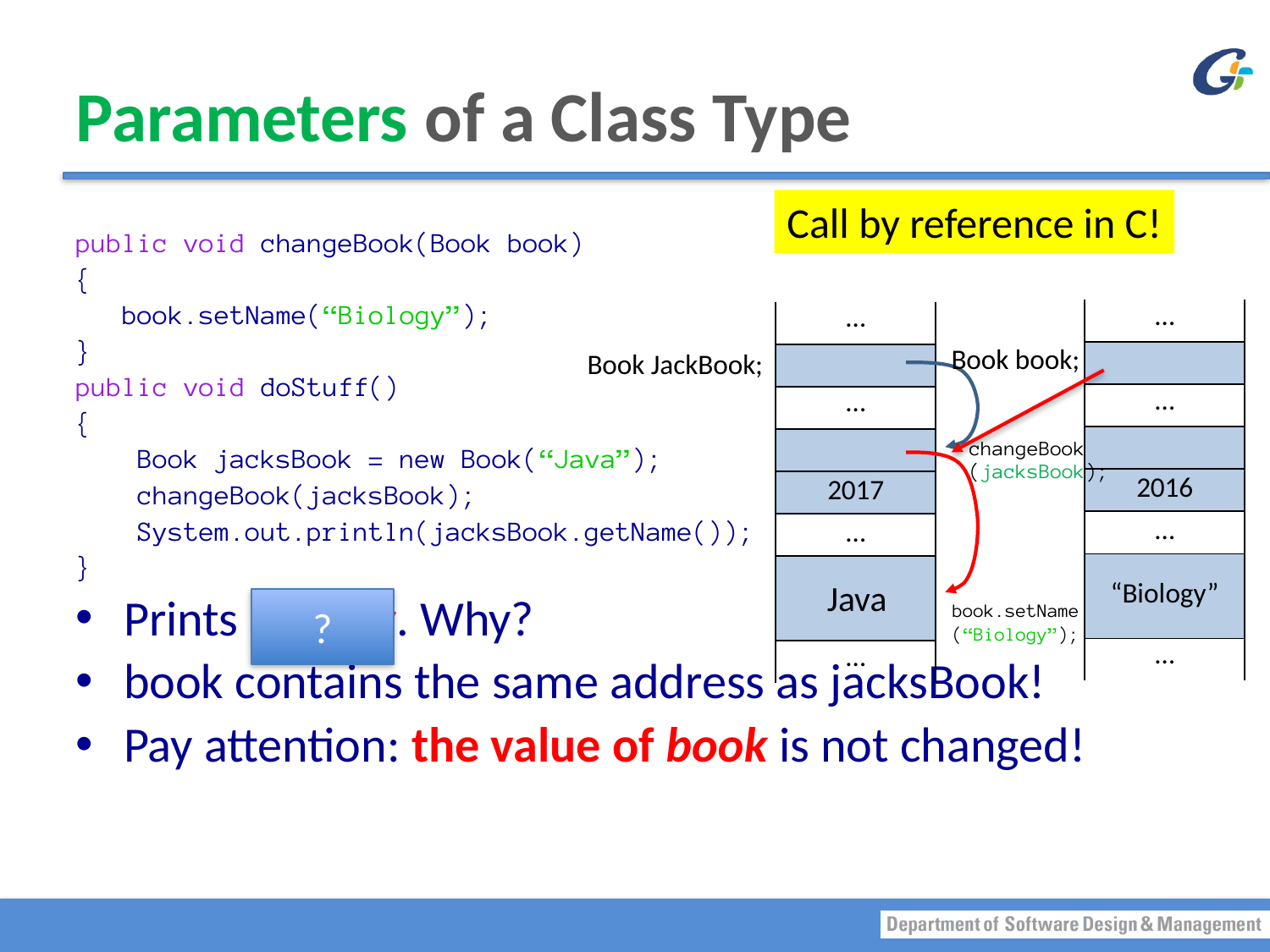

# Parameters of a Class Type
Call by reference in C!
public void changeBook(Book book)
{
   book.setName(“Biology”);
}
public void doStuff()
{
    Book jacksBook = new Book(“Java”);
    changeBook(jacksBook);
    System.out.println(jacksBook.getName());
}
Prints Biology. Why?
book contains the same address as jacksBook!
Pay attention: the value of book is not changed!

|  | … |
| --- | --- |
|  |  |
|  | … |
|  |  |
|  | 2016 |
|  | … |
|  | “Biology” |
|  |  |
|  | … |
|  | … |
| --- | --- |
|  |  |
|  | … |
|  |  |
|  | 2017 |
|  | … |
|  | “Biology” |
|  |  |
|  | … |
Book book;
Book JackBook;

changeBook
(jacksBook);

Java
?
book.setName
(“Biology”);